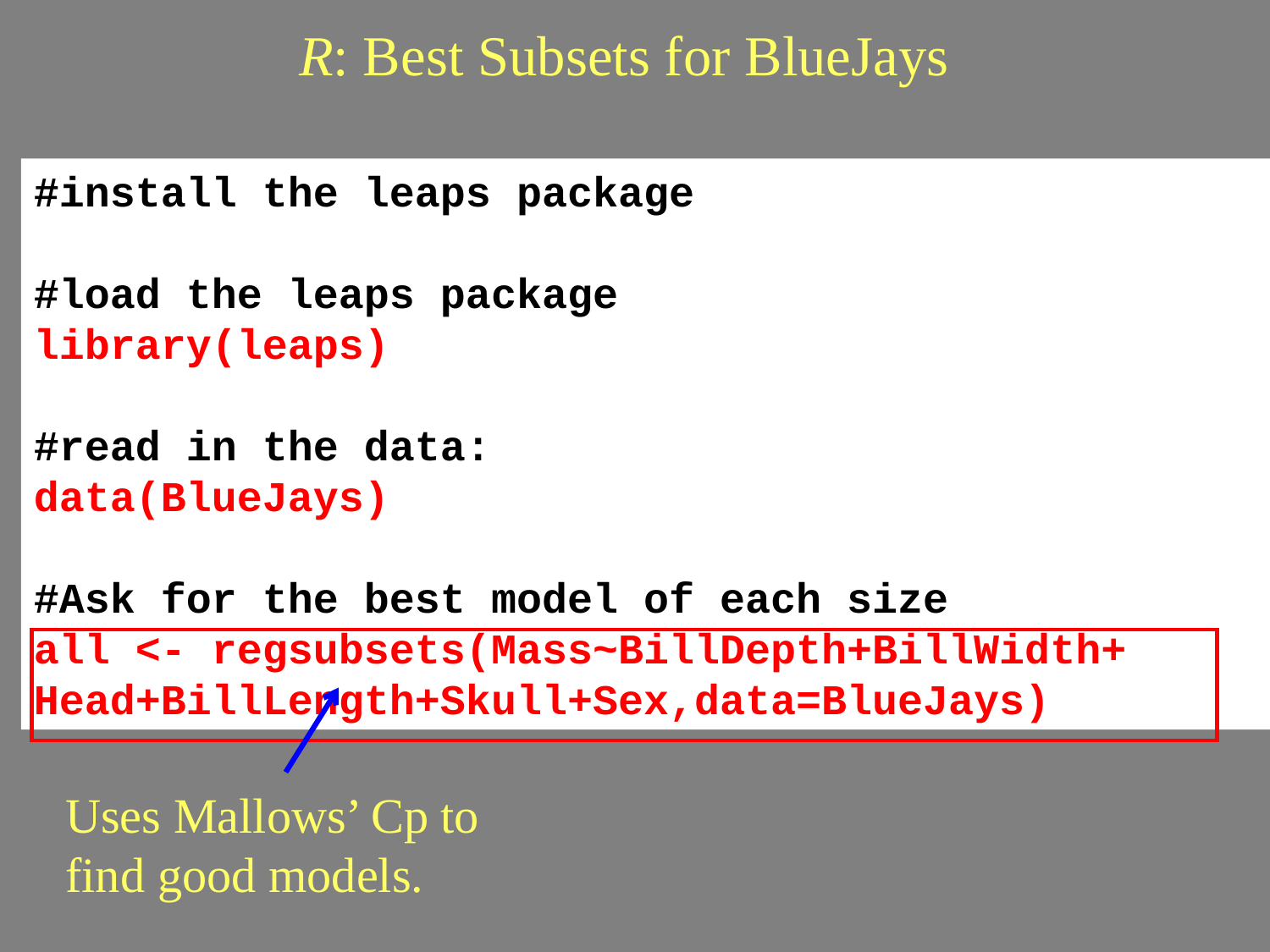

# R: Best Subsets for BlueJays
#install the leaps package

#load the leaps package
library(leaps)

#read in the data:
data(BlueJays)

#Ask for the best model of each size
all <- regsubsets(Mass~BillDepth+BillWidth+	Head+BillLength+Skull+Sex,data=BlueJays)

Uses Mallows’ Cp to find good models.